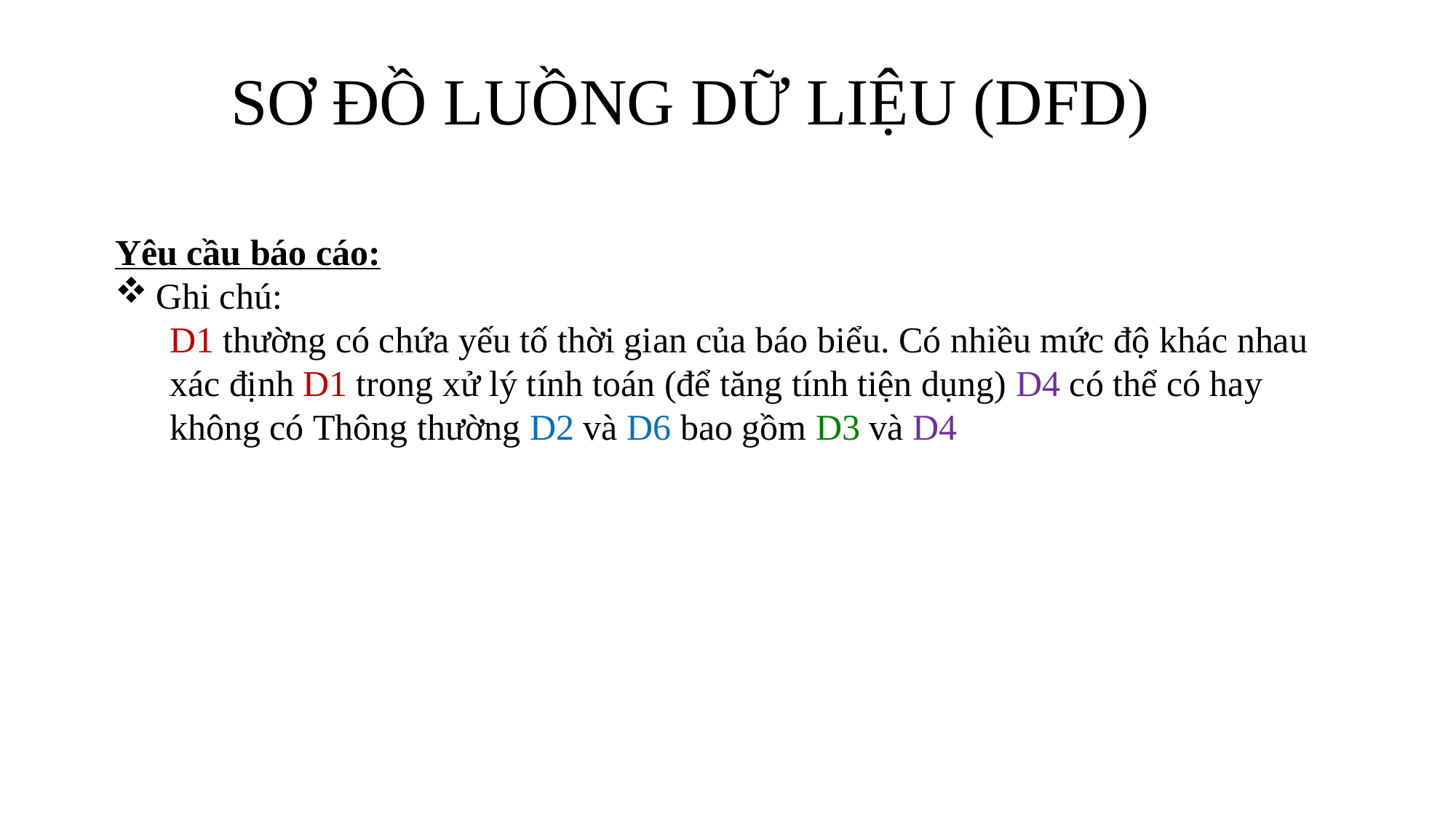

# SƠ ĐỒ LUỒNG DỮ LIỆU (DFD)
Yêu cầu báo cáo:
Ghi chú:
D1 thường có chứa yếu tố thời gian của báo biểu. Có nhiều mức độ khác nhau xác định D1 trong xử lý tính toán (để tăng tính tiện dụng) D4 có thể có hay không có Thông thường D2 và D6 bao gồm D3 và D4